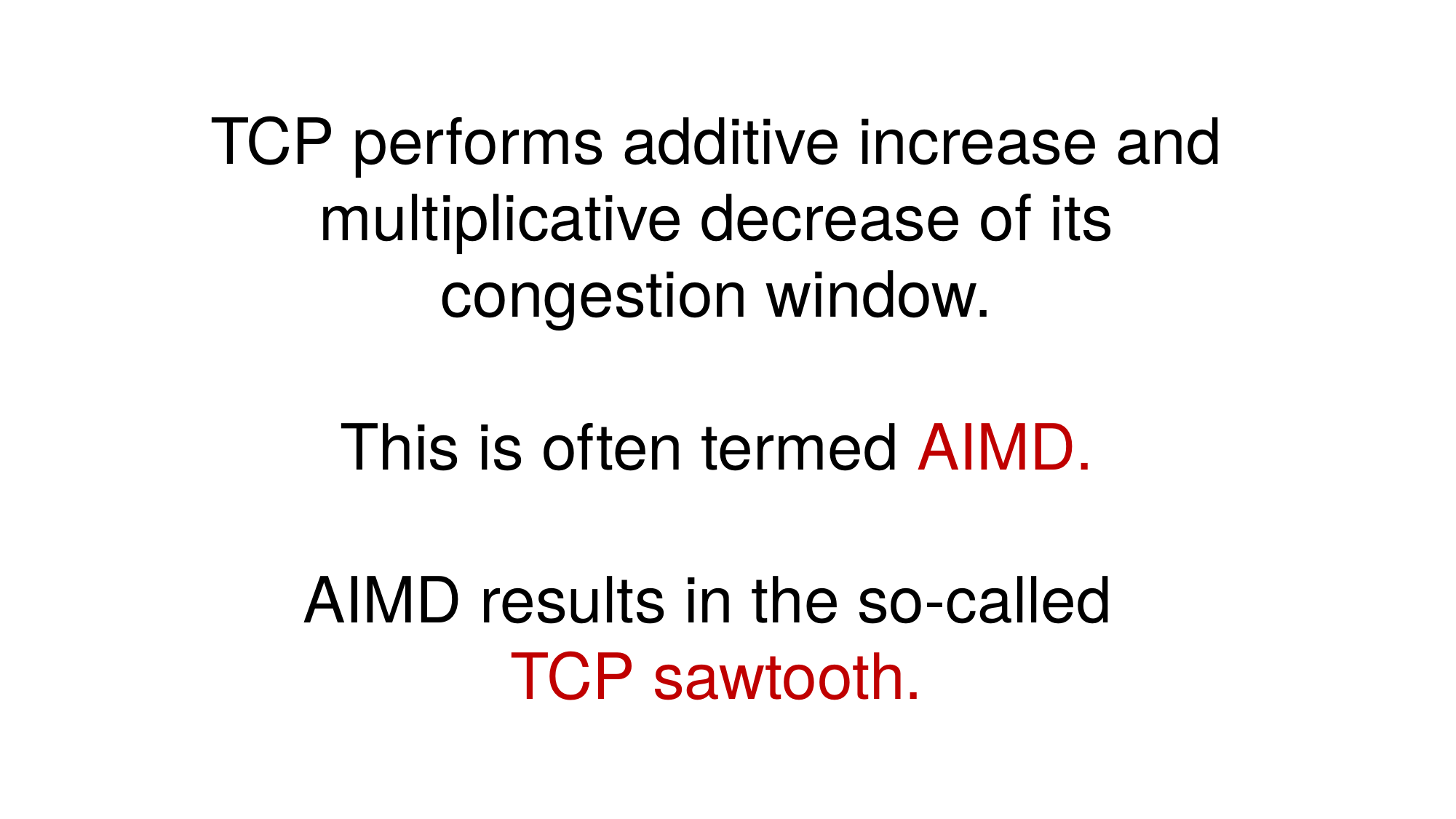

TCP performs additive increase and multiplicative decrease of its congestion window.

This is often termed AIMD.

AIMD results in the so-called
TCP sawtooth.